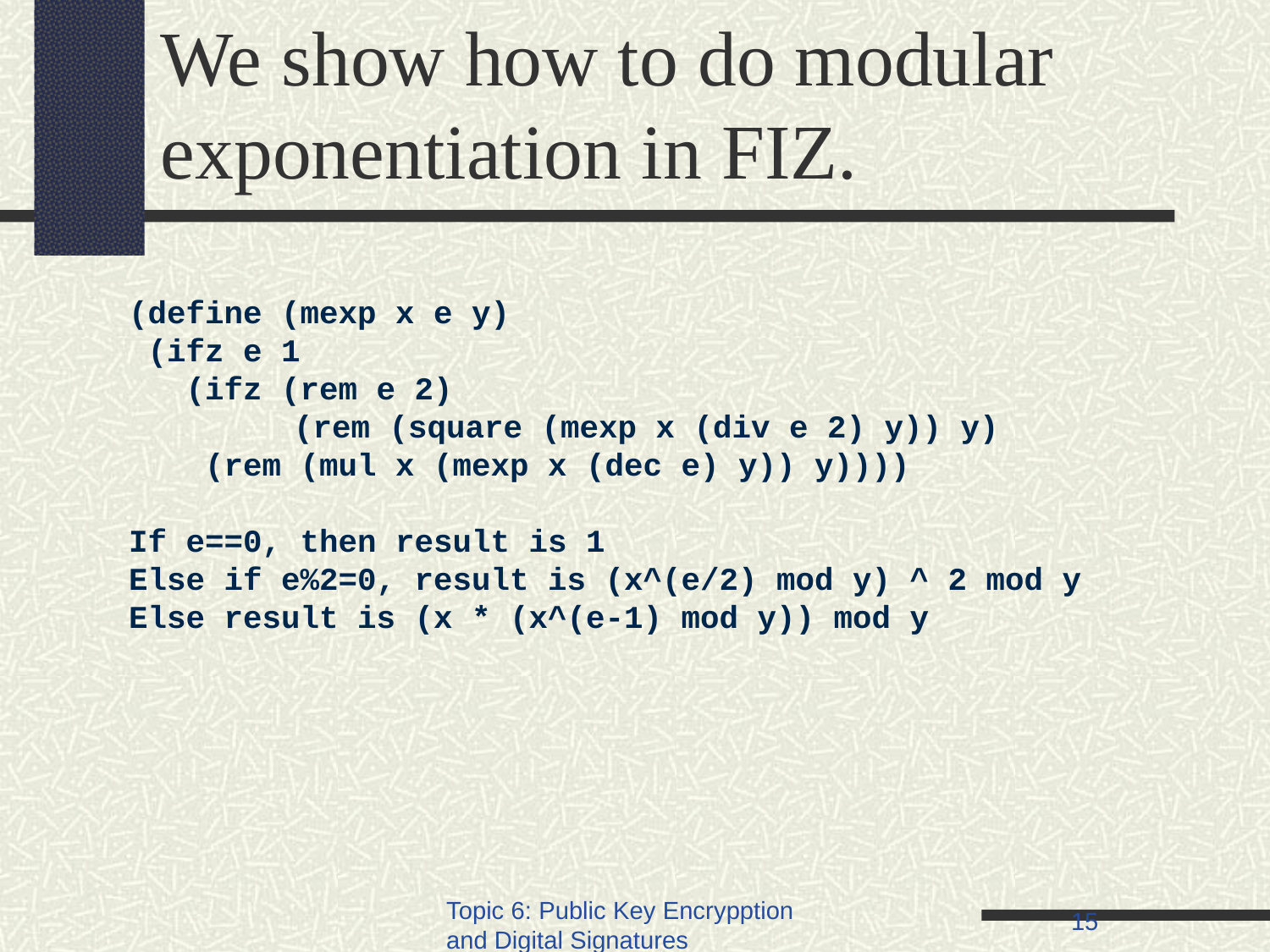

We show how to do modular exponentiation in FIZ.
(define (mexp x e y)
 (ifz e 1
   (ifz (rem e 2)
	  (rem (square (mexp x (div e 2) y)) y)
    (rem (mul x (mexp x (dec e) y)) y))))

If e==0, then result is 1
Else if e%2=0, result is (x^(e/2) mod y) ^ 2 mod y
Else result is (x * (x^(e-1) mod y)) mod y

Topic 6: Public Key Encrypption and Digital Signatures
15